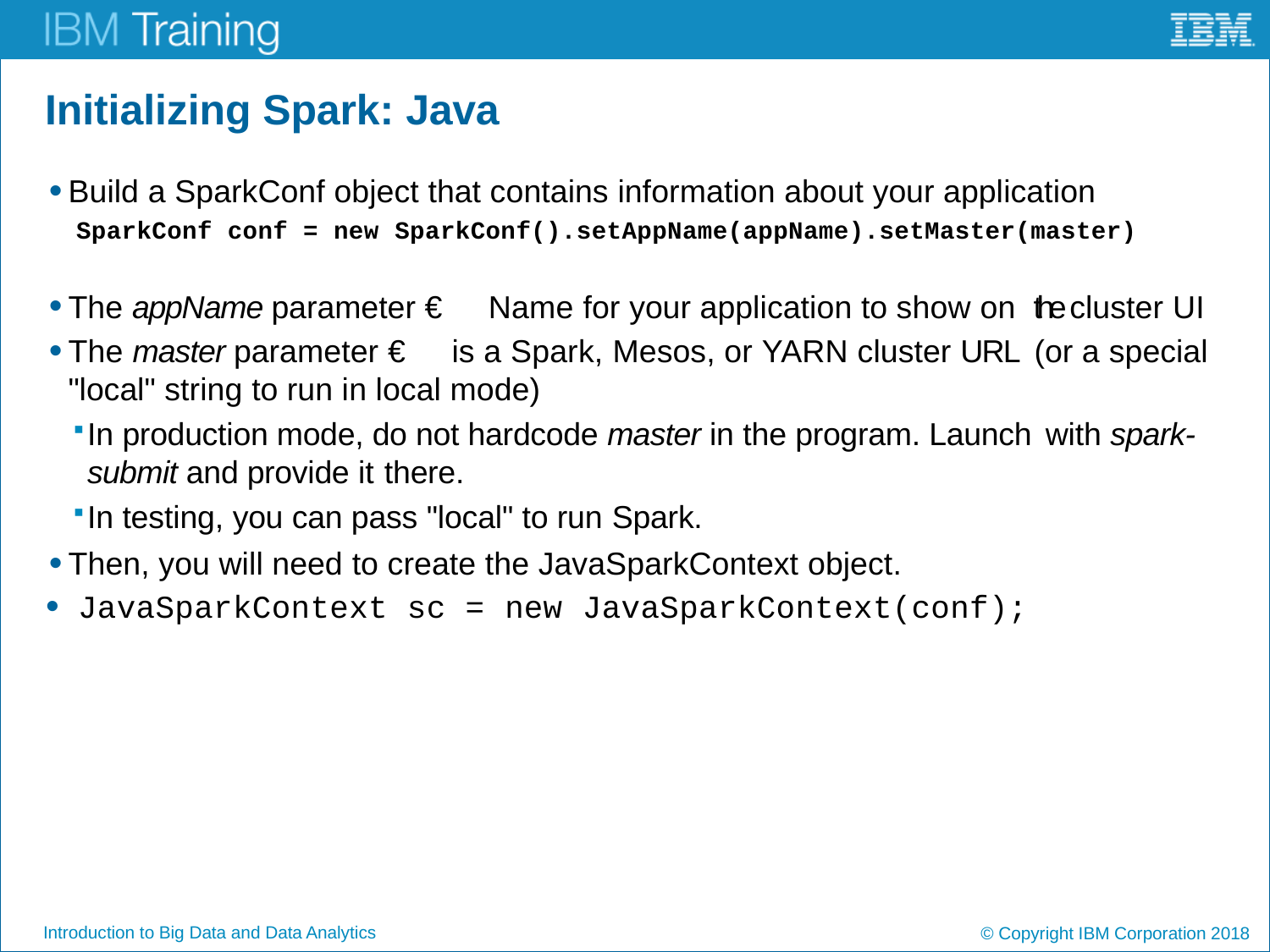

# Initializing Spark: Java
Build a SparkConf object that contains information about your application
  SparkConf conf = new SparkConf().setAppName(appName).setMaster(master)

The appName parameter € Name for your application to show on  the cluster UI
The master parameter € is a Spark, Mesos, or YARN cluster URL  (or a special "local" string to run in local mode)
In production mode, do not hardcode master in the program. Launch with spark-submit and provide it there.
In testing, you can pass "local" to run Spark.
Then, you will need to create the JavaSparkContext object.
JavaSparkContext sc = new JavaSparkContext(conf);